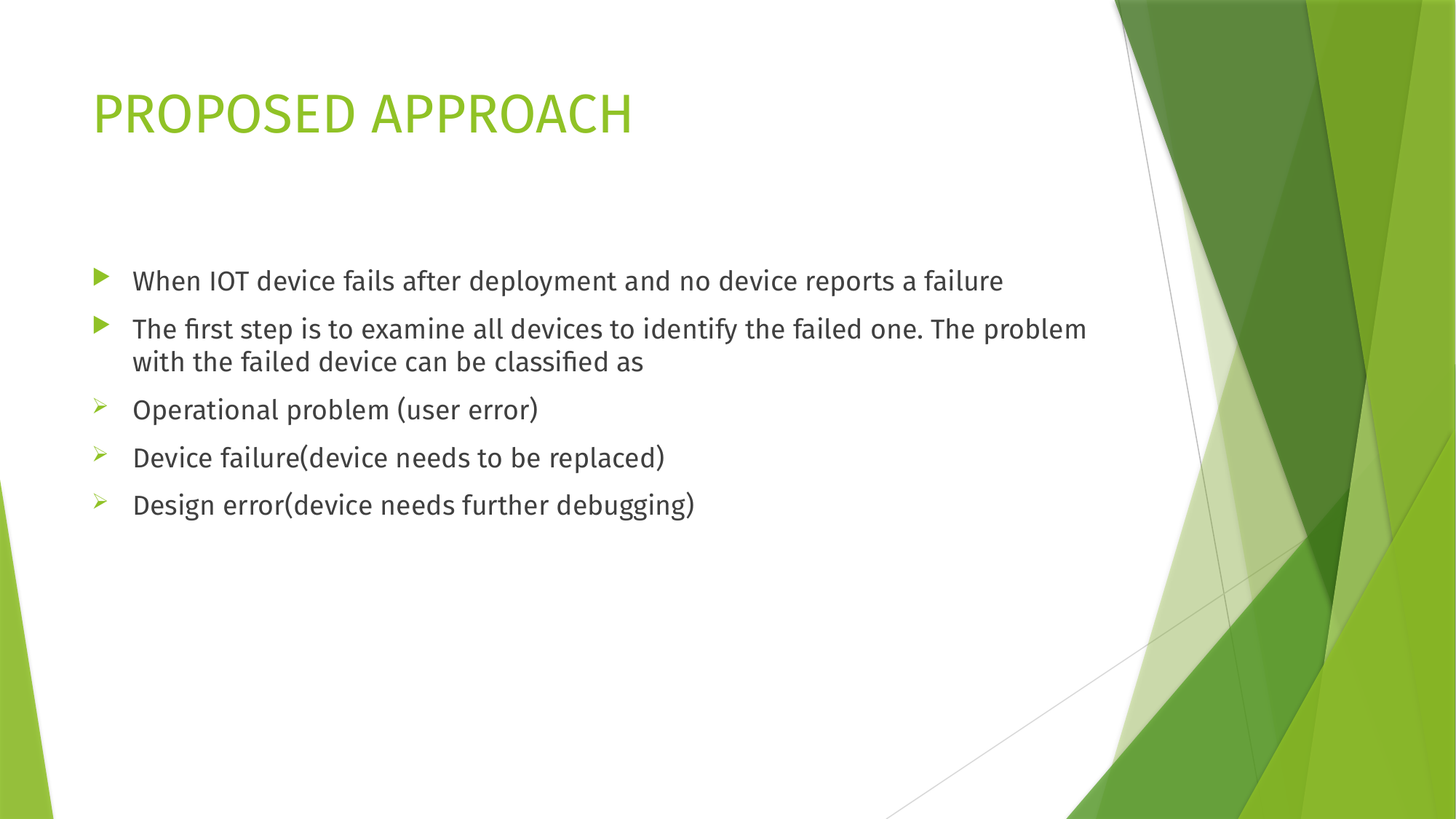

# PROPOSED APPROACH
When IOT device fails after deployment and no device reports a failure
The first step is to examine all devices to identify the failed one. The problem with the failed device can be classified as
Operational problem (user error)
Device failure(device needs to be replaced)
Design error(device needs further debugging)